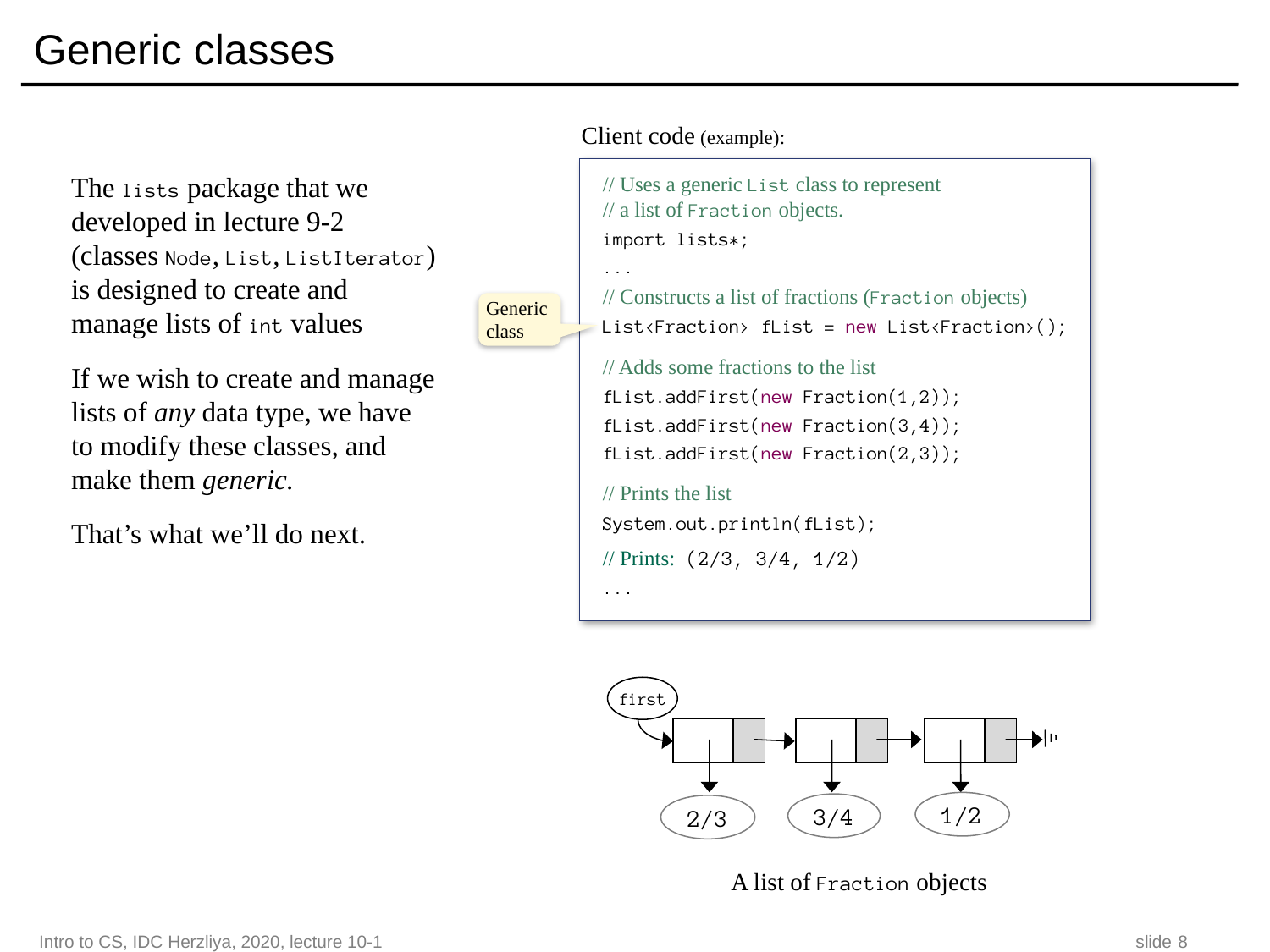

Output:
(7/8 6/7 5/6 4/5 3/4 2/3 1/2 3/4 1/2)

# Generic classes
Client code (example):
// Uses a generic List class to represent
// a list of Fraction objects.
import lists*;
...
// Constructs a list of fractions (Fraction objects)
List<Fraction> fList = new List<Fraction>();
// Adds some fractions to the list
fList.addFirst(new Fraction(1,2));
fList.addFirst(new Fraction(3,4));
fList.addFirst(new Fraction(2,3));
// Prints the list
System.out.println(fList);
// Prints: (2/3, 3/4, 1/2)
...

The lists package that we developed in lecture 9-2 (classes Node, List, ListIterator) is designed to create and manage lists of int values
If we wish to create and manage lists of any data type, we have to modify these classes, and make them generic.
That’s what we’ll do next.

Generic class
first

3/4

1/2

2/3

 A list of Fraction objects